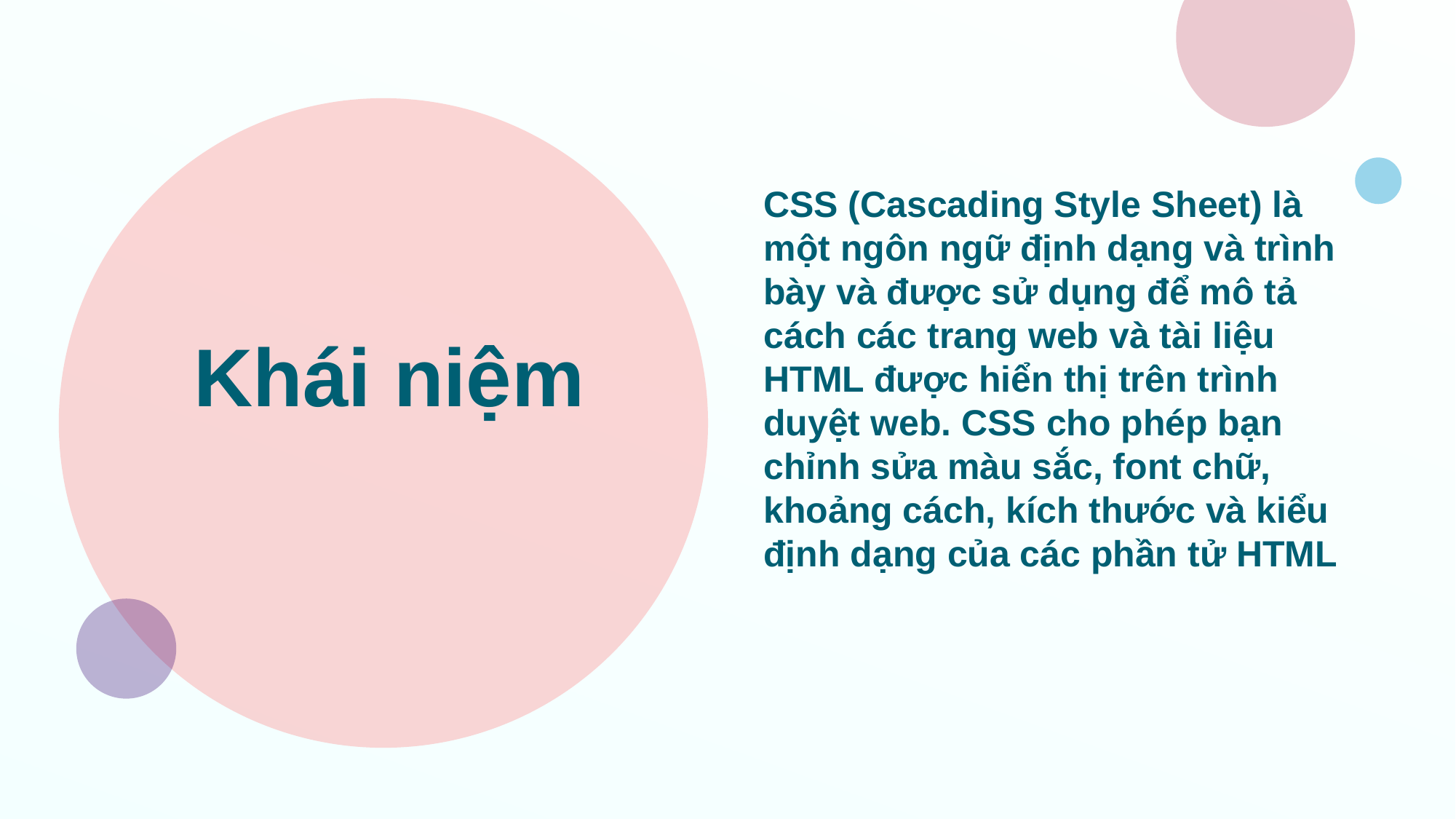

CSS (Cascading Style Sheet) là một ngôn ngữ định dạng và trình bày và được sử dụng để mô tả cách các trang web và tài liệu HTML được hiển thị trên trình duyệt web. CSS cho phép bạn chỉnh sửa màu sắc, font chữ, khoảng cách, kích thước và kiểu định dạng của các phần tử HTML
# Khái niệm